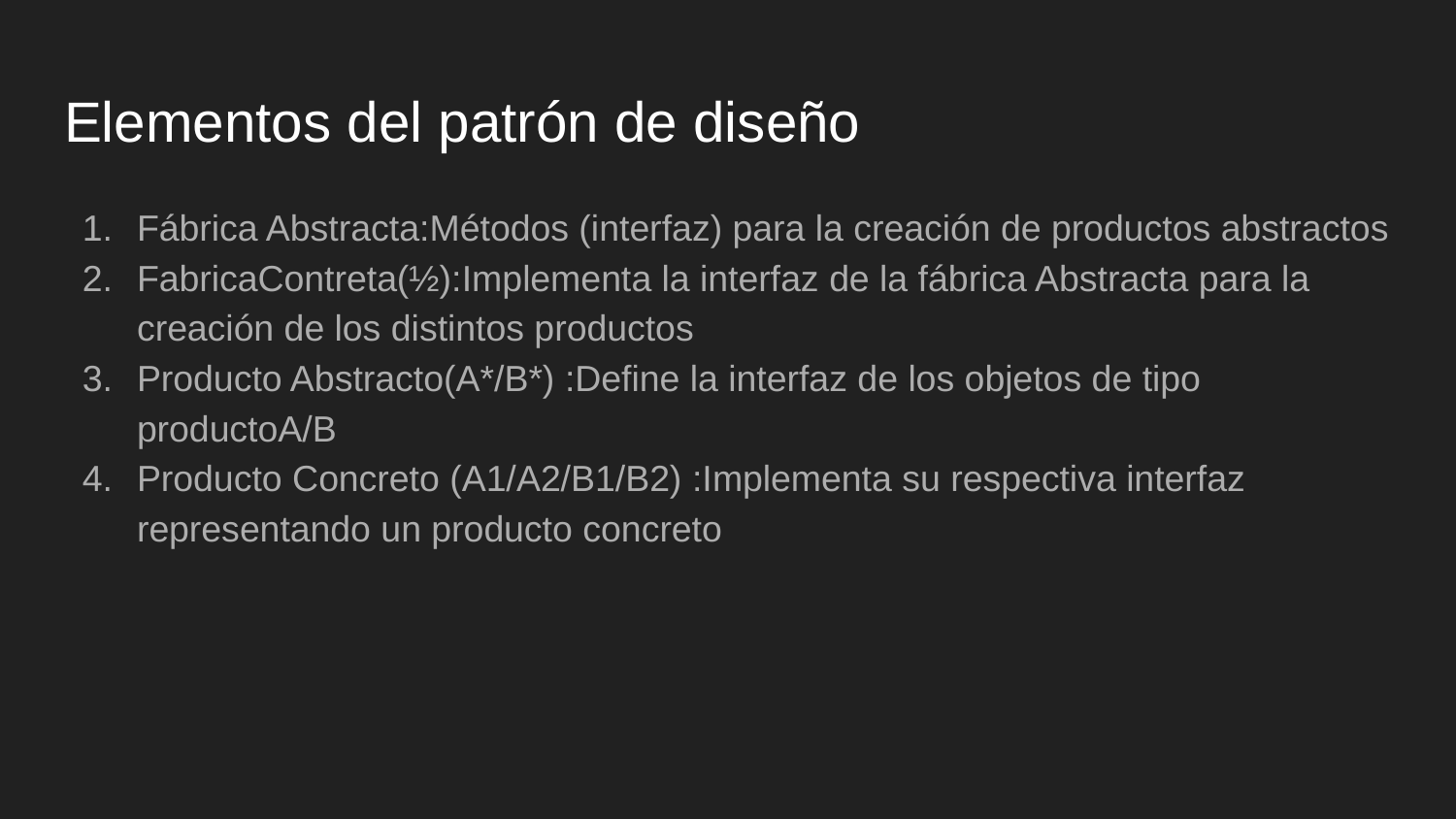

# Elementos del patrón de diseño
Fábrica Abstracta:Métodos (interfaz) para la creación de productos abstractos
FabricaContreta(½):Implementa la interfaz de la fábrica Abstracta para la creación de los distintos productos
Producto Abstracto(A*/B*) :Define la interfaz de los objetos de tipo productoA/B
Producto Concreto (A1/A2/B1/B2) :Implementa su respectiva interfaz representando un producto concreto